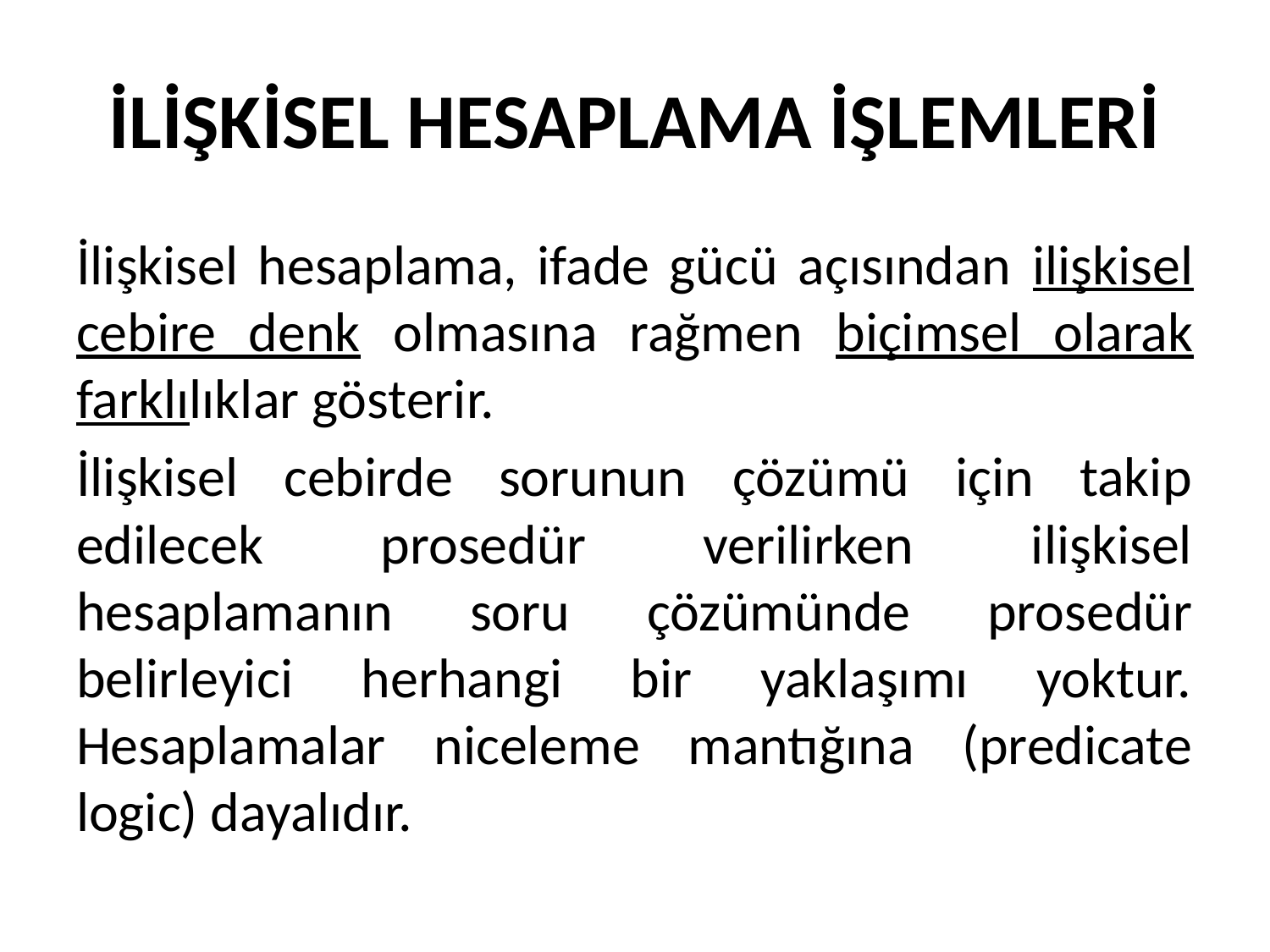

# İLİŞKİSEL HESAPLAMA İŞLEMLERİ
İlişkisel hesaplama, ifade gücü açısından ilişkisel cebire denk olmasına rağmen biçimsel olarak farklılıklar gösterir.
İlişkisel cebirde sorunun çözümü için takip edilecek prosedür verilirken ilişkisel hesaplamanın soru çözümünde prosedür belirleyici herhangi bir yaklaşımı yoktur. Hesaplamalar niceleme mantığına (predicate logic) dayalıdır.